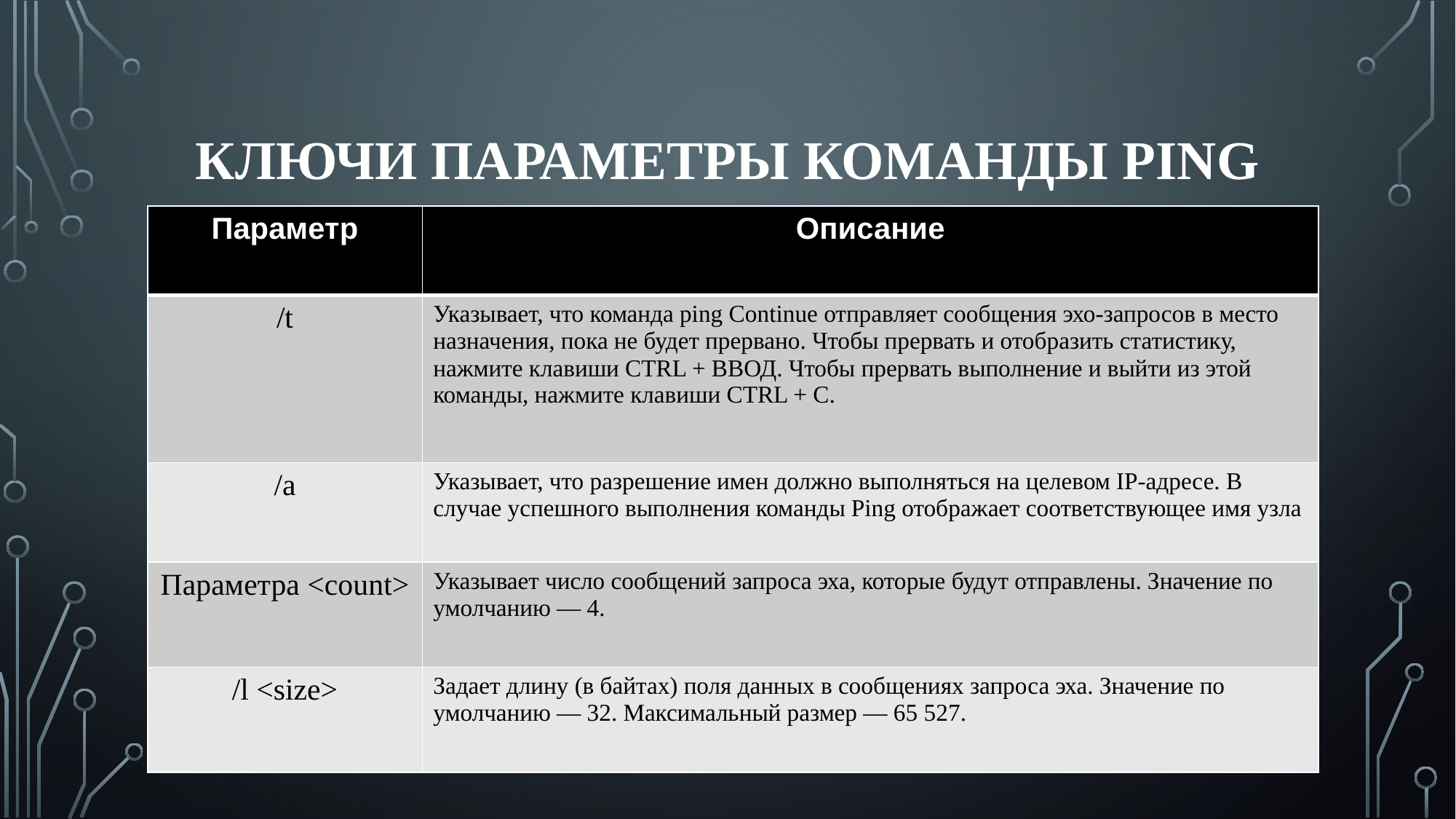

# Ключи Параметры команды Ping
| Параметр | Описание |
| --- | --- |
| /t | Указывает, что команда ping Continue отправляет сообщения эхо-запросов в место назначения, пока не будет прервано. Чтобы прервать и отобразить статистику, нажмите клавиши CTRL + ВВОД. Чтобы прервать выполнение и выйти из этой команды, нажмите клавиши CTRL + C. |
| /a | Указывает, что разрешение имен должно выполняться на целевом IP-адресе. В случае успешного выполнения команды Ping отображает соответствующее имя узла |
| Параметра <count> | Указывает число сообщений запроса эха, которые будут отправлены. Значение по умолчанию — 4. |
| /l <size> | Задает длину (в байтах) поля данных в сообщениях запроса эха. Значение по умолчанию — 32. Максимальный размер — 65 527. |